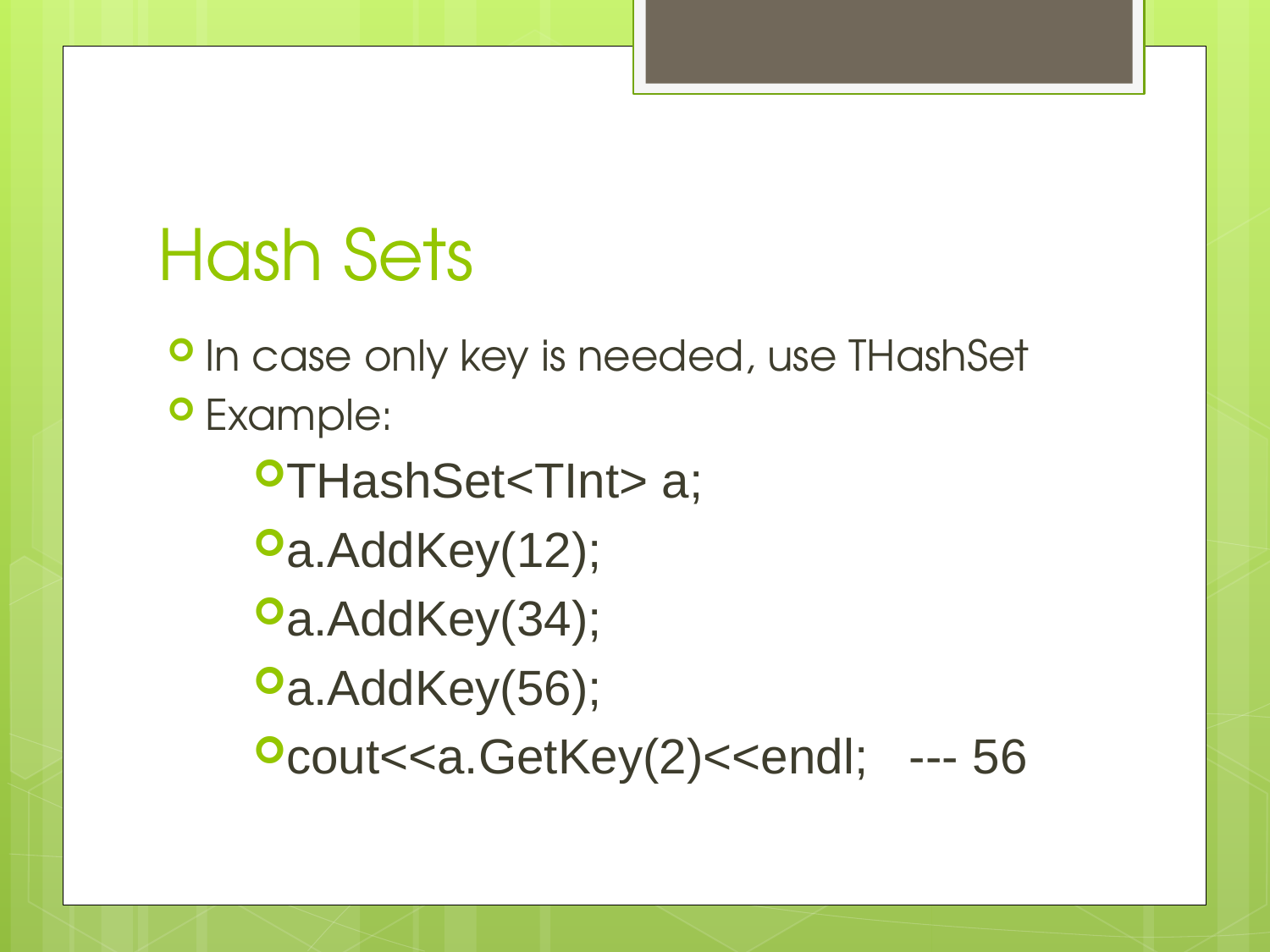

# Hash Sets
In case only key is needed, use THashSet
Example:
THashSet<TInt> a;
a.AddKey(12);
a.AddKey(34);
a.AddKey(56);
cout<<a.GetKey(2)<<endl;   --- 56